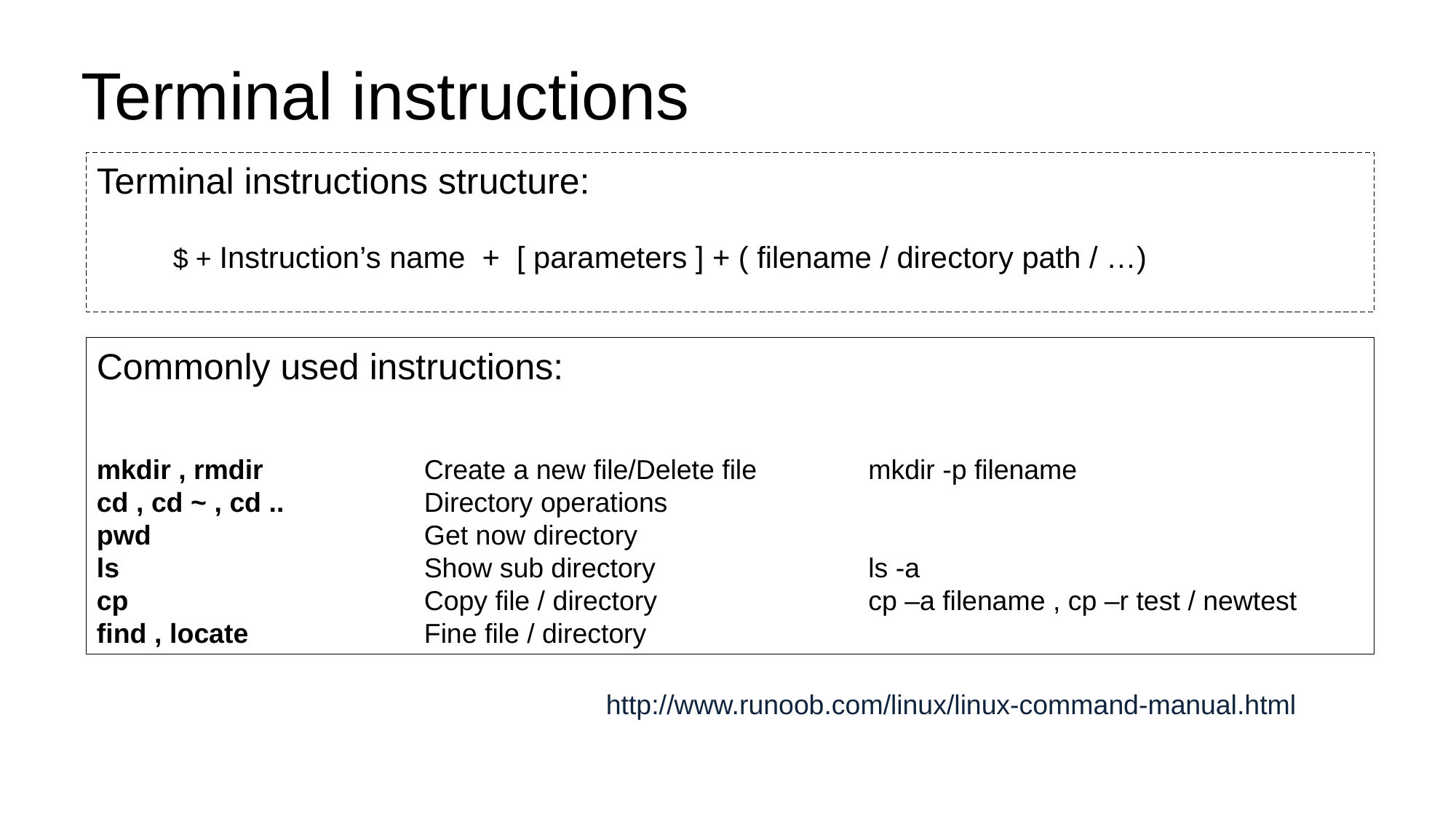

# Terminal instructions
Terminal instructions structure:

          $ + Instruction’s name  +  [ parameters ] + ( filename / directory path / …)

Commonly used instructions:

mkdir , rmdir	 	Create a new file/Delete file	 mkdir -p filename
cd , cd ~ , cd ..	  	Directory operations
pwd			Get now directory
ls 			Show sub directory		 ls -a
cp 			Copy file / directory		 cp –a filename , cp –r test / newtest
find , locate		Fine file / directory
http://www.runoob.com/linux/linux-command-manual.html